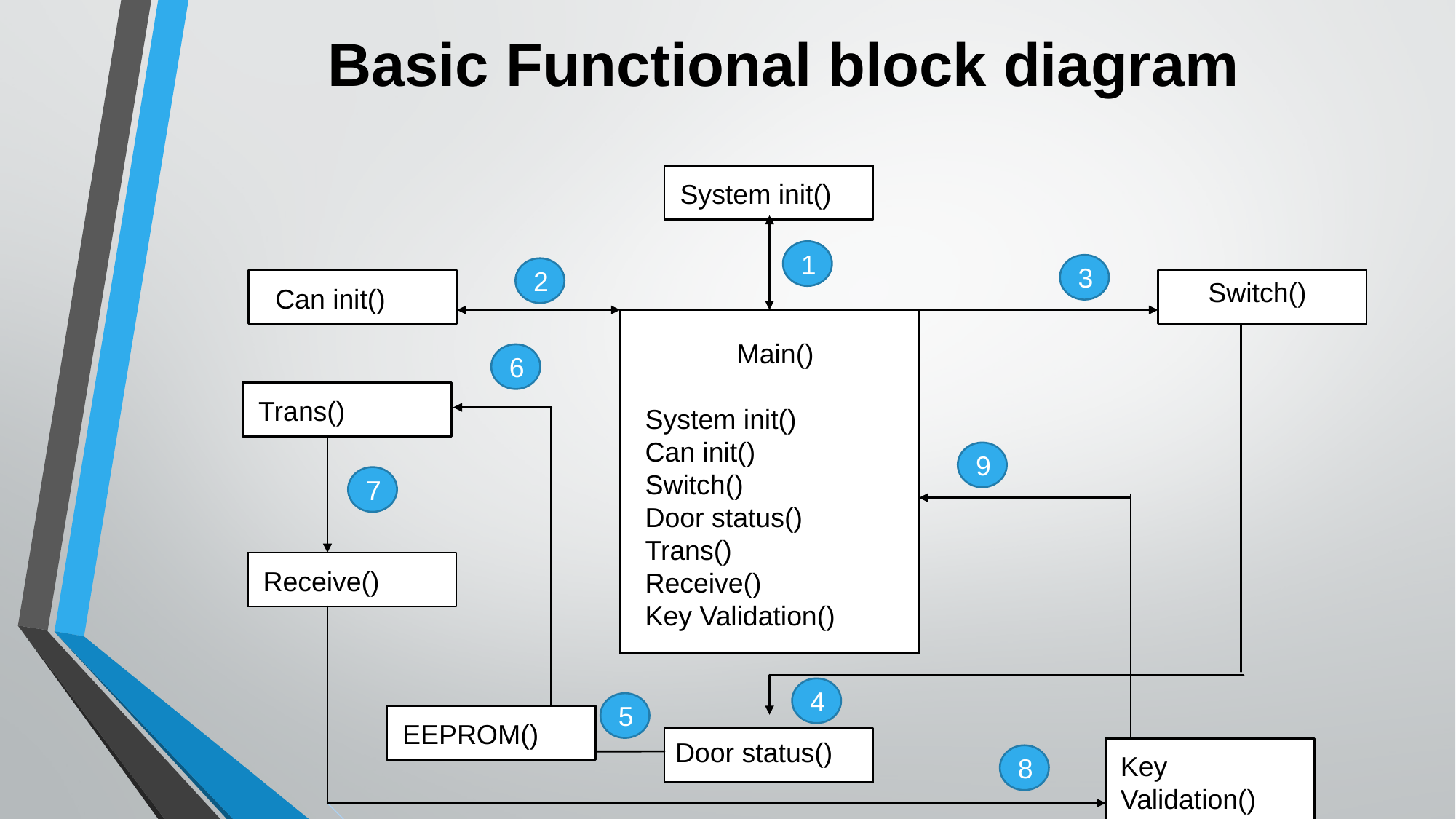

# Basic Functional block diagram

System init()
1
3
2

Switch()

Can init()

            Main()

System init()
Can init()
Switch()
Door status()
Trans()
Receive()
Key Validation()
6

Trans()
9
7

Receive()
4
5

EEPROM()

Door status()

Key Validation()
8